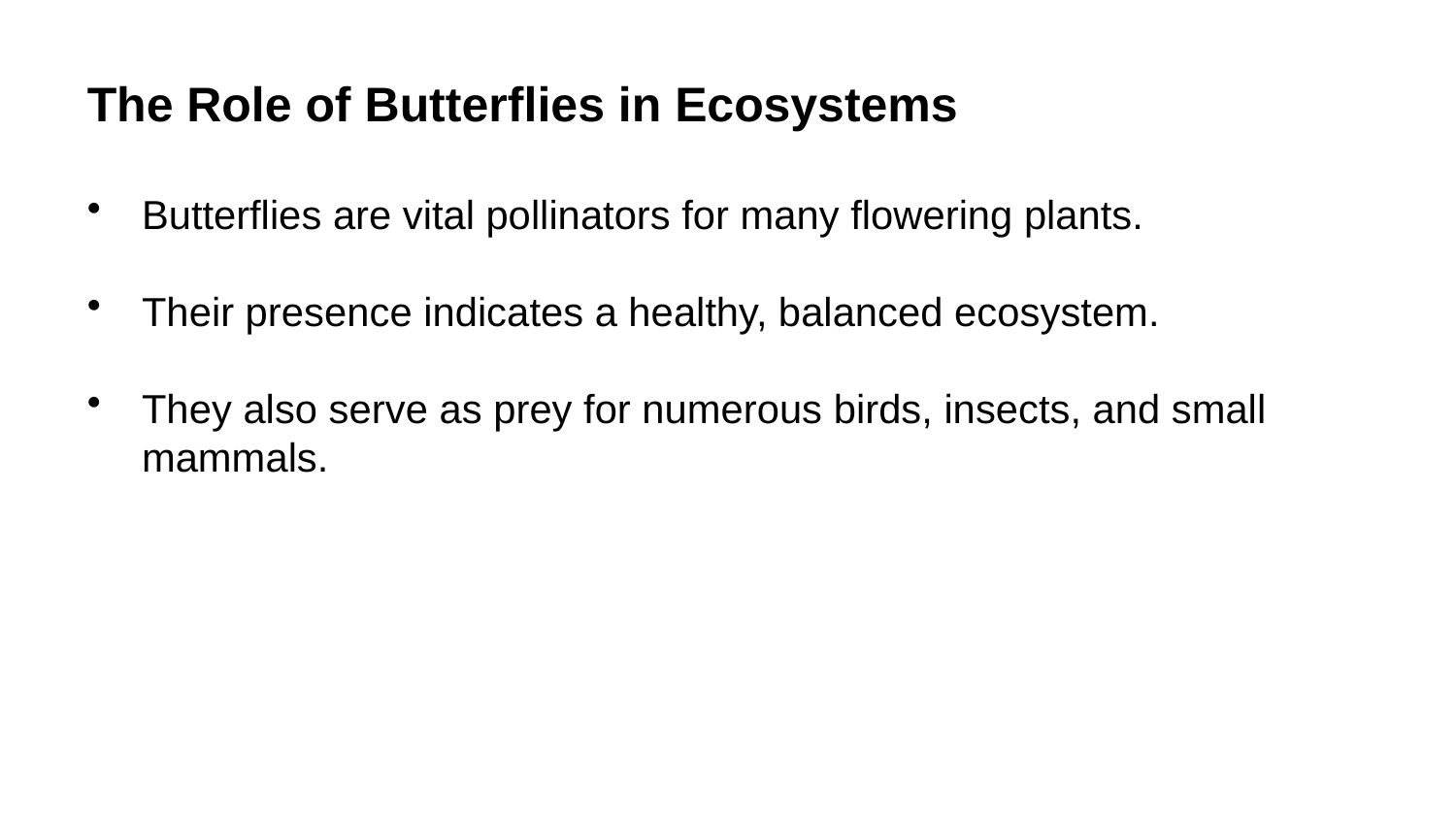

The Role of Butterflies in Ecosystems
Butterflies are vital pollinators for many flowering plants.

Their presence indicates a healthy, balanced ecosystem.

They also serve as prey for numerous birds, insects, and small mammals.